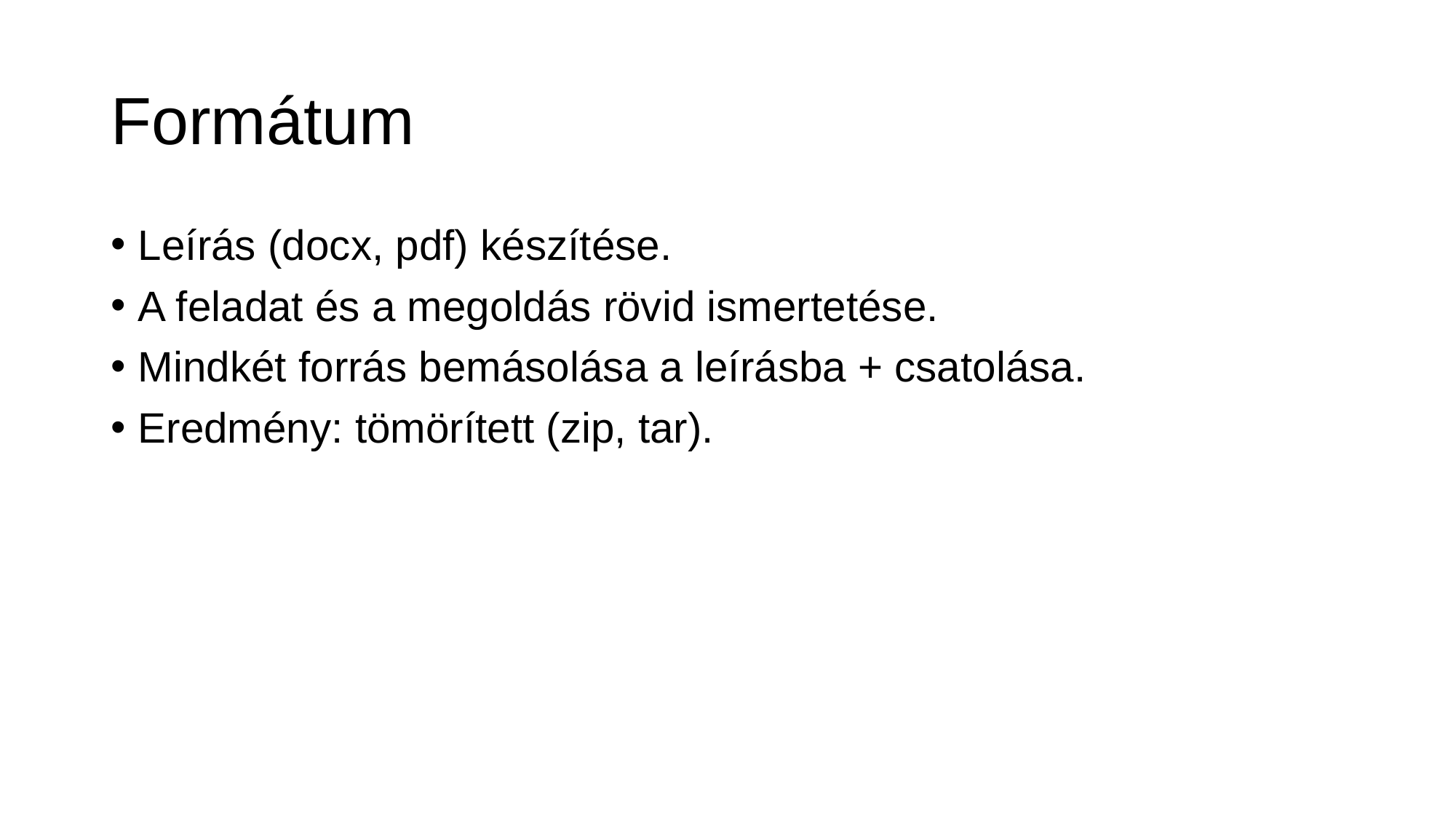

# Formátum
Leírás (docx, pdf) készítése.
A feladat és a megoldás rövid ismertetése.
Mindkét forrás bemásolása a leírásba + csatolása.
Eredmény: tömörített (zip, tar).